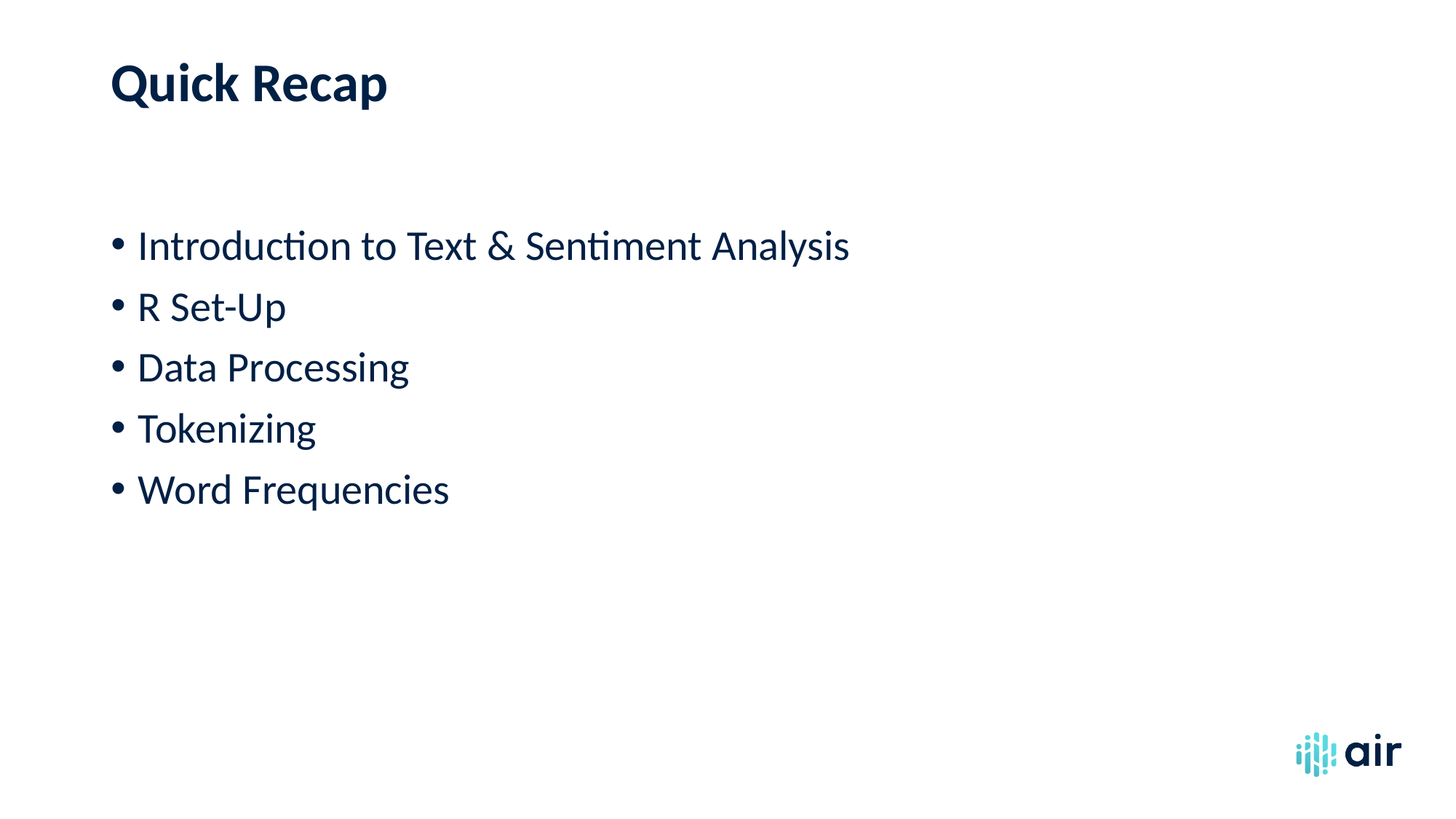

# Quick Recap
Introduction to Text & Sentiment Analysis
R Set-Up
Data Processing
Tokenizing
Word Frequencies